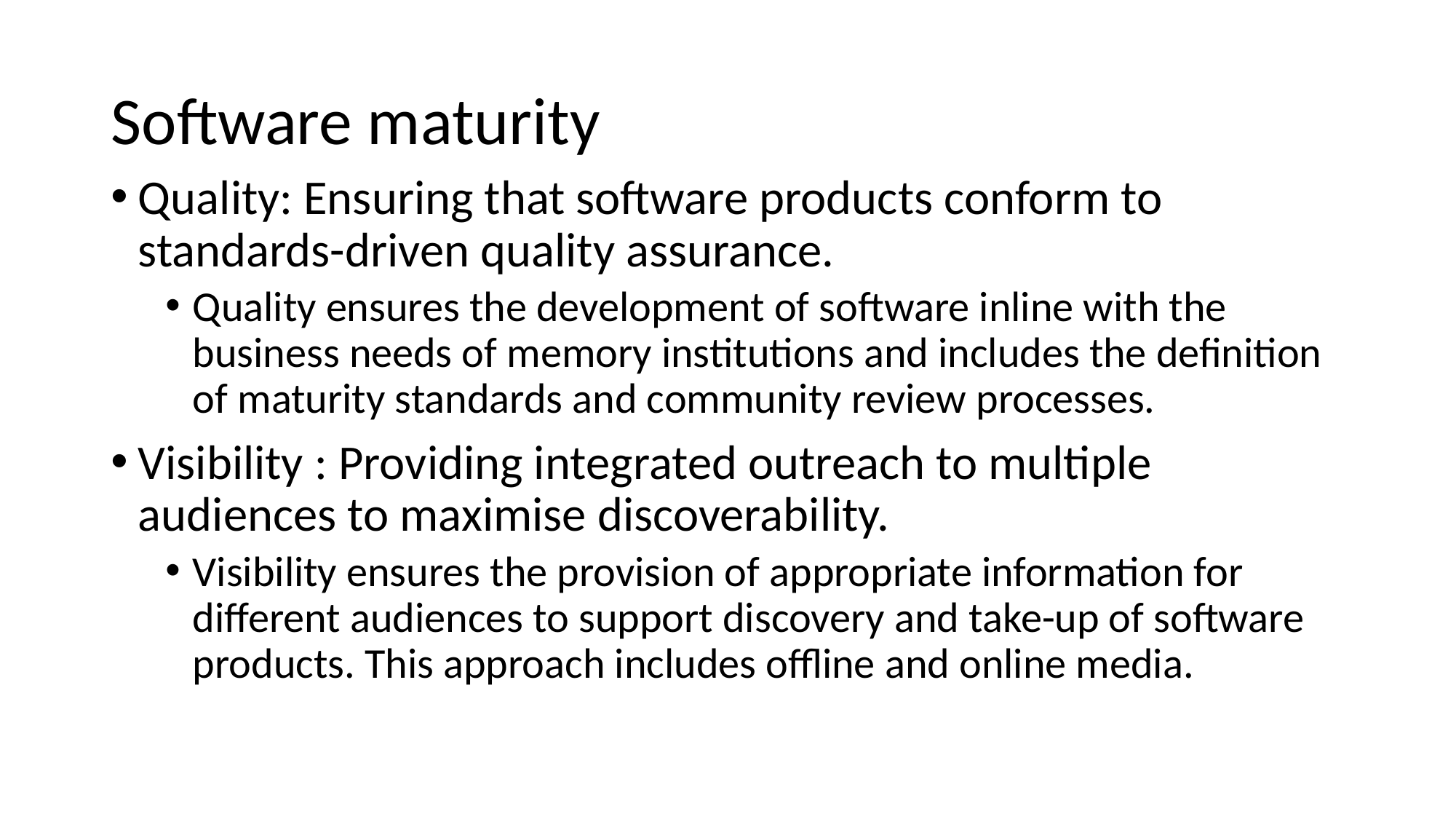

# Software maturity
Quality: Ensuring that software products conform to standards-driven quality assurance.
Quality ensures the development of software inline with the business needs of memory institutions and includes the definition of maturity standards and community review processes.
Visibility : Providing integrated outreach to multiple audiences to maximise discoverability.
Visibility ensures the provision of appropriate information for different audiences to support discovery and take-up of software products. This approach includes offline and online media.